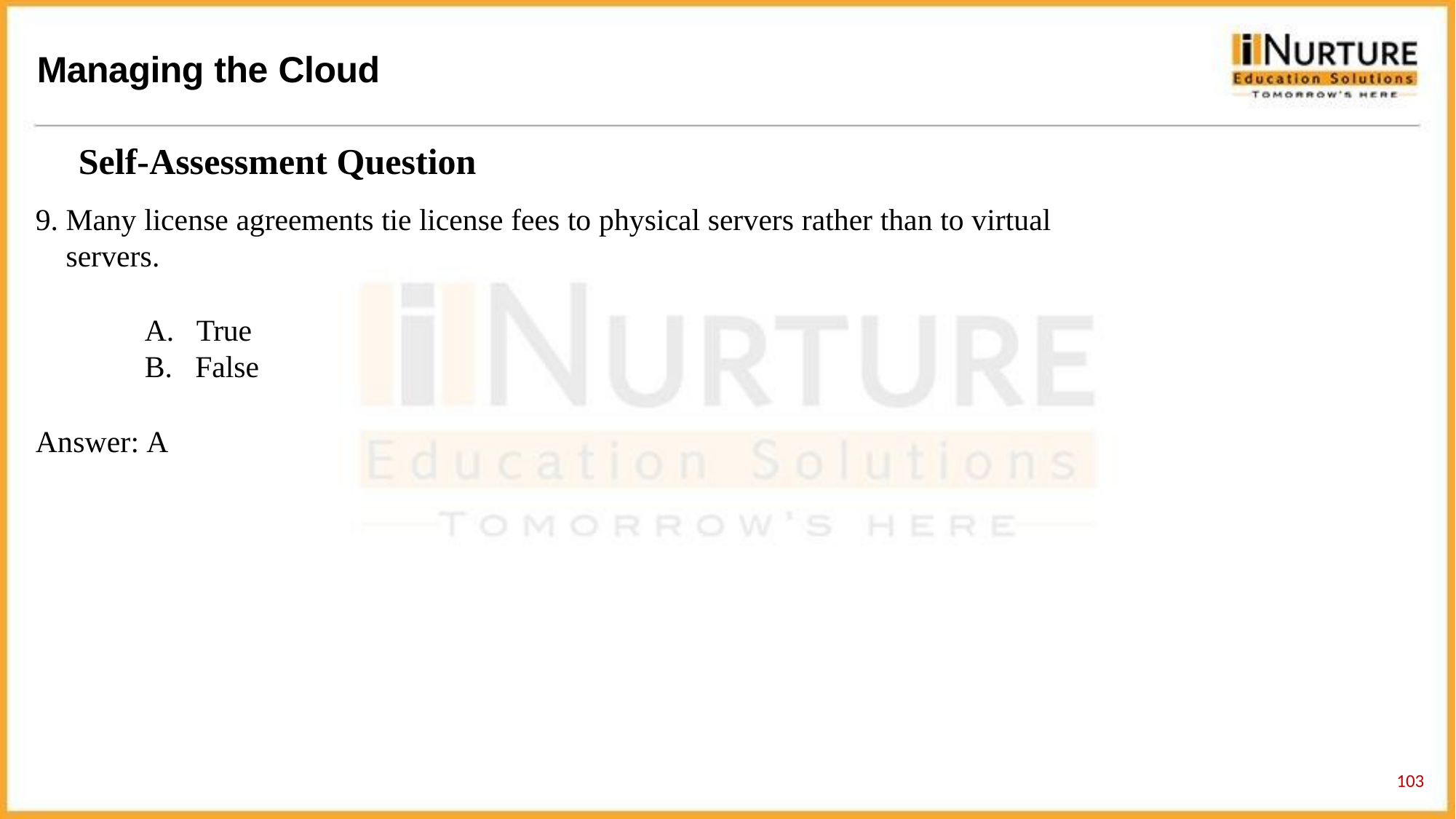

# Managing the Cloud
Self-Assessment Question
Many license agreements tie license fees to physical servers rather than to virtual servers.

True
False

Answer: A
103